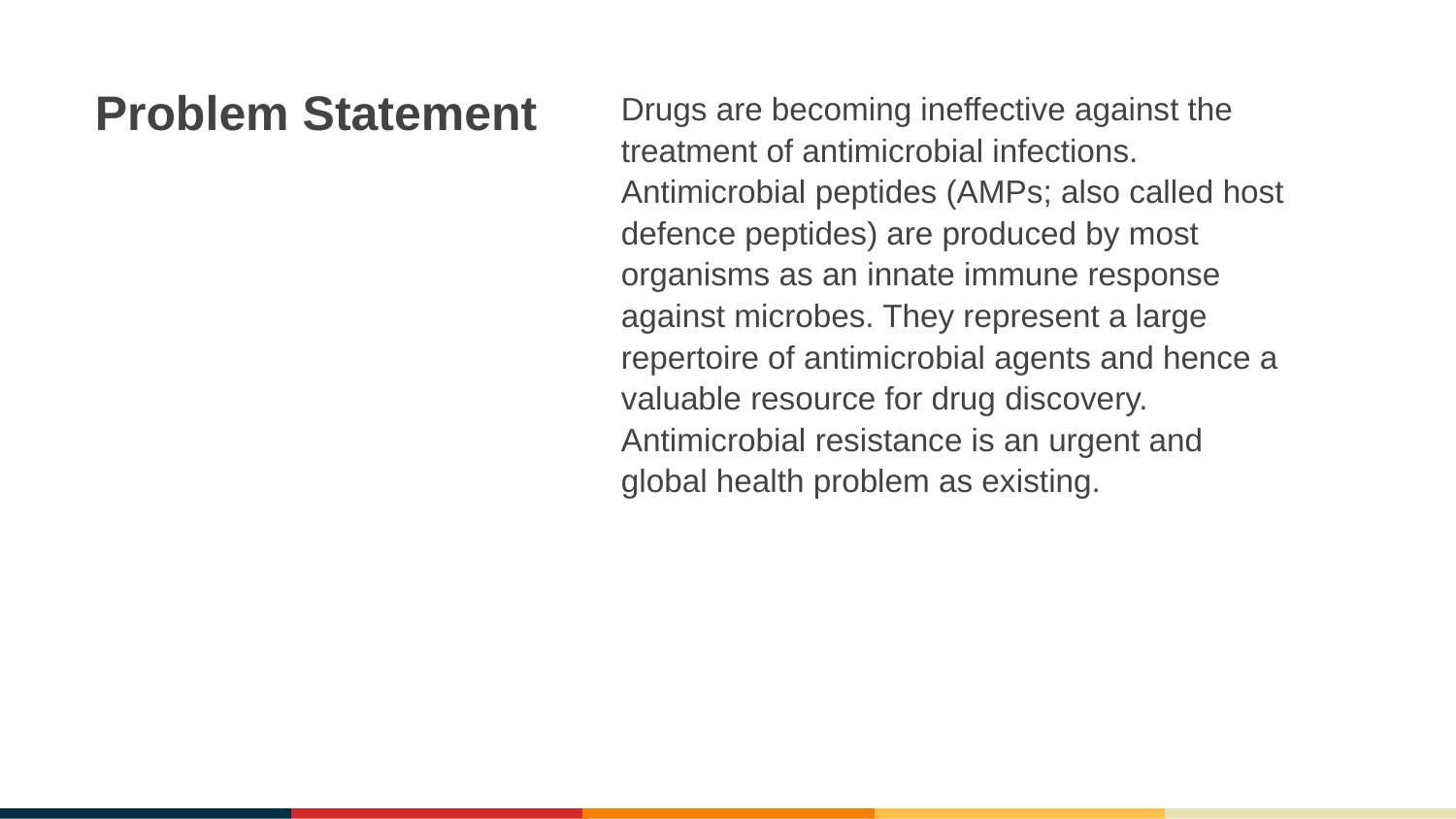

Drugs are becoming ineffective against the treatment of antimicrobial infections. Antimicrobial peptides (AMPs; also called host defence peptides) are produced by most organisms as an innate immune response against microbes. They represent a large repertoire of antimicrobial agents and hence a valuable resource for drug discovery. Antimicrobial resistance is an urgent and global health problem as existing.
# Problem Statement